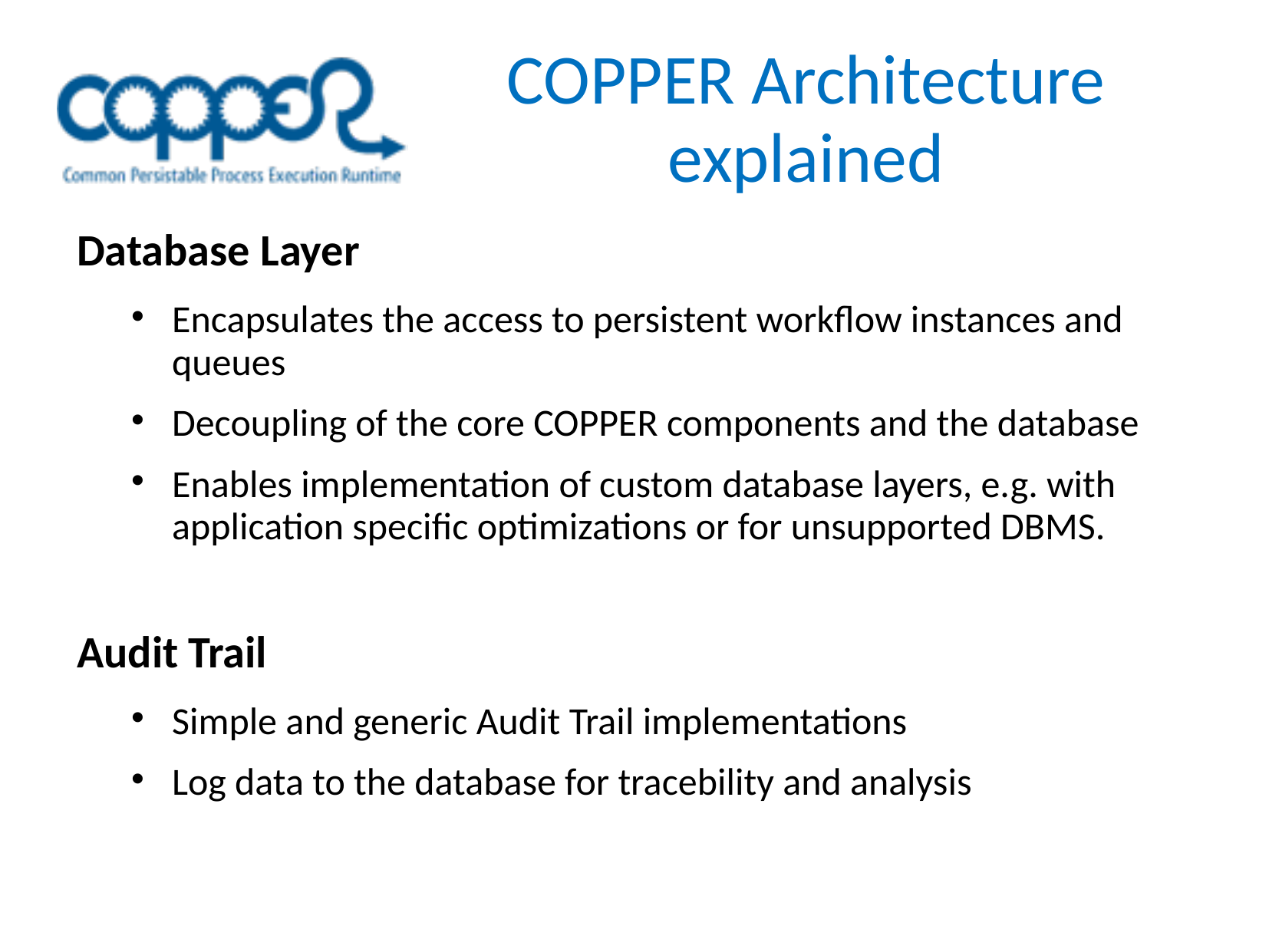

COPPER Architecture explained
Database Layer
Encapsulates the access to persistent workflow instances and queues
Decoupling of the core COPPER components and the database
Enables implementation of custom database layers, e.g. with application specific optimizations or for unsupported DBMS.

Audit Trail
Simple and generic Audit Trail implementations
Log data to the database for tracebility and analysis